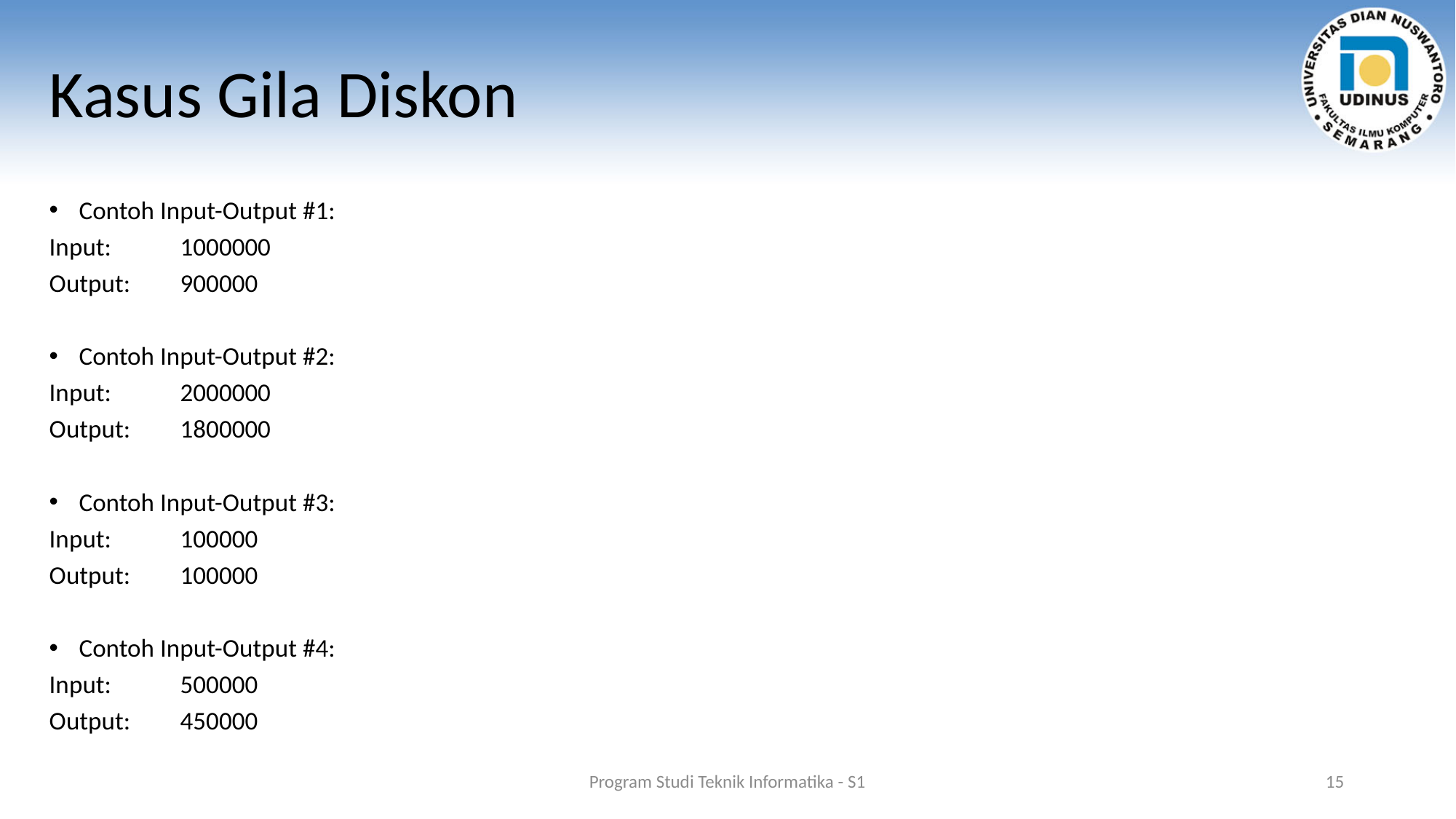

# Kasus Gila Diskon
Contoh Input-Output #1:
Input: 	1000000
Output:	900000

Contoh Input-Output #2:
Input: 	2000000
Output:	1800000

Contoh Input-Output #3:
Input: 	100000
Output:	100000

Contoh Input-Output #4:
Input: 	500000
Output:	450000
Program Studi Teknik Informatika - S1
15